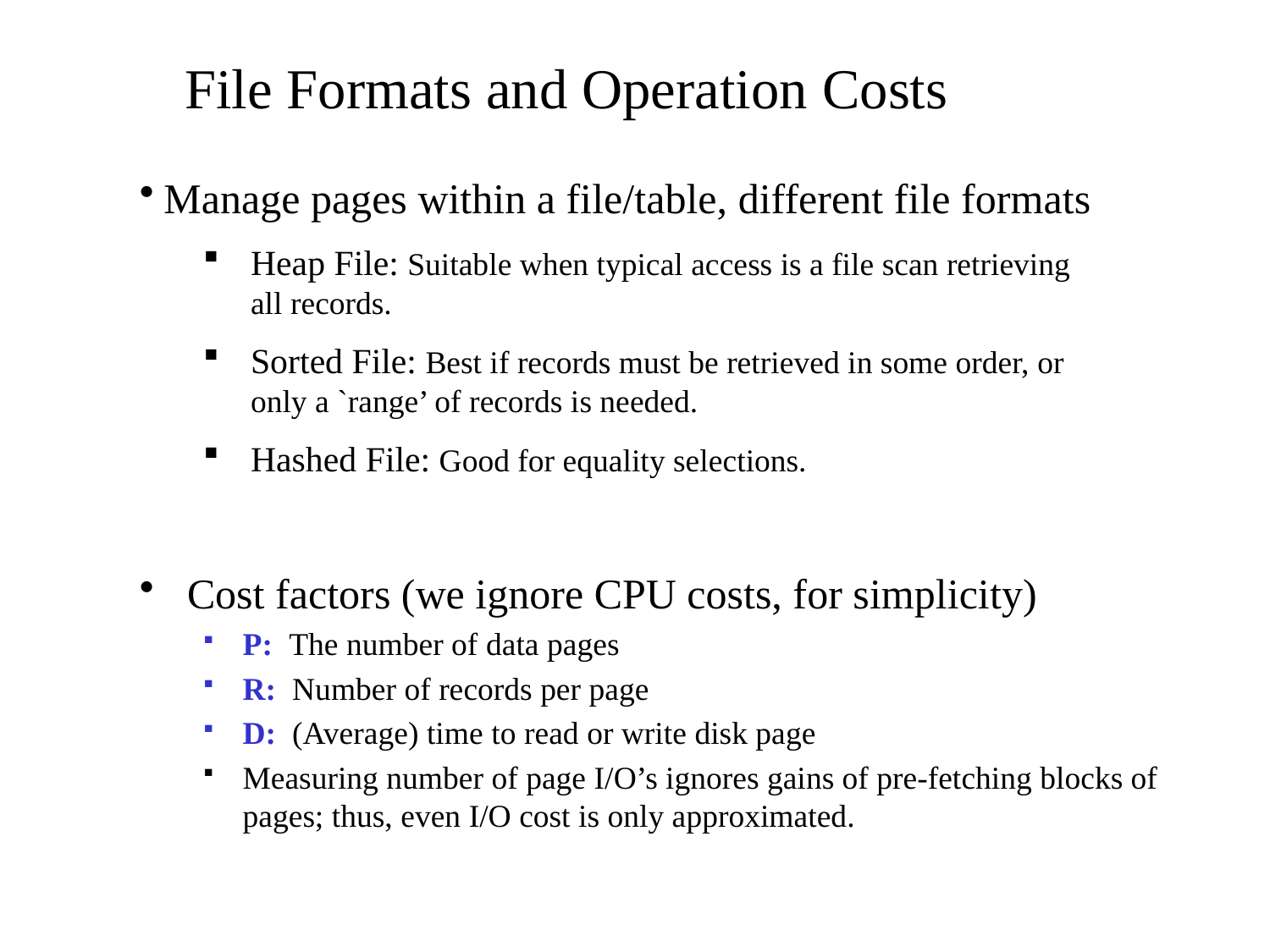

File Formats and Operation Costs
Manage pages within a file/table, different file formats
Heap File: Suitable when typical access is a file scan retrieving all records.
Sorted File: Best if records must be retrieved in some order, or only a `range’ of records is needed.
Hashed File: Good for equality selections.
Cost factors (we ignore CPU costs, for simplicity)
P:  The number of data pages
R:  Number of records per page
D:  (Average) time to read or write disk page
Measuring number of page I/O’s ignores gains of pre-fetching blocks of pages; thus, even I/O cost is only approximated.